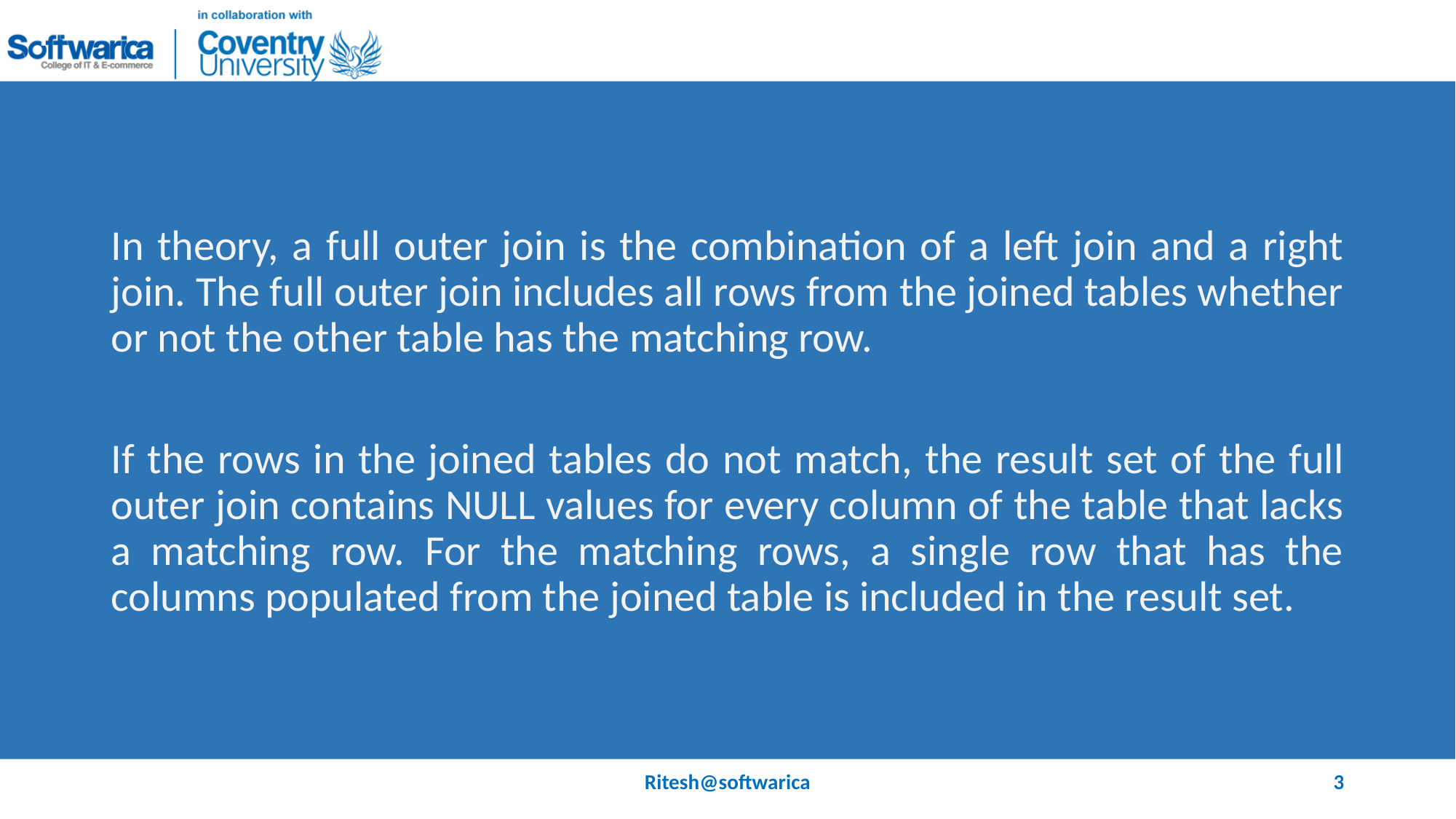

#
In theory, a full outer join is the combination of a left join and a right join. The full outer join includes all rows from the joined tables whether or not the other table has the matching row.

If the rows in the joined tables do not match, the result set of the full outer join contains NULL values for every column of the table that lacks a matching row. For the matching rows, a single row that has the columns populated from the joined table is included in the result set.
Ritesh@softwarica
3